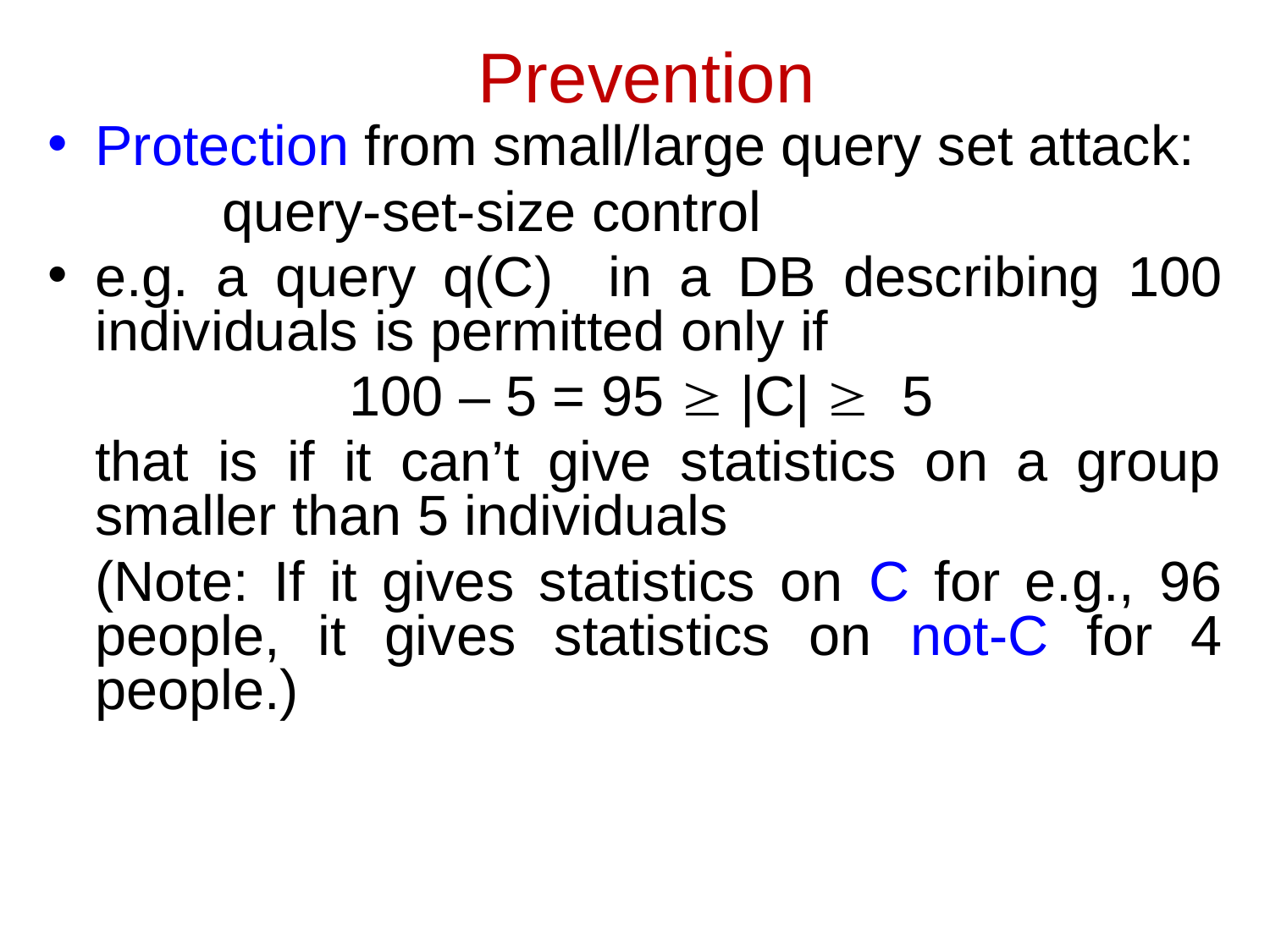

# Prevention
Protection from small/large query set attack:
		query-set-size control
e.g. a query q(C)  in a DB describing 100 individuals is permitted only if
			100 – 5 = 95 ≥ |C| ≥  5
	that is if it can’t give statistics on a group smaller than 5 individuals
	(Note: If it gives statistics on C for e.g., 96 people, it gives statistics on not-C for 4 people.)